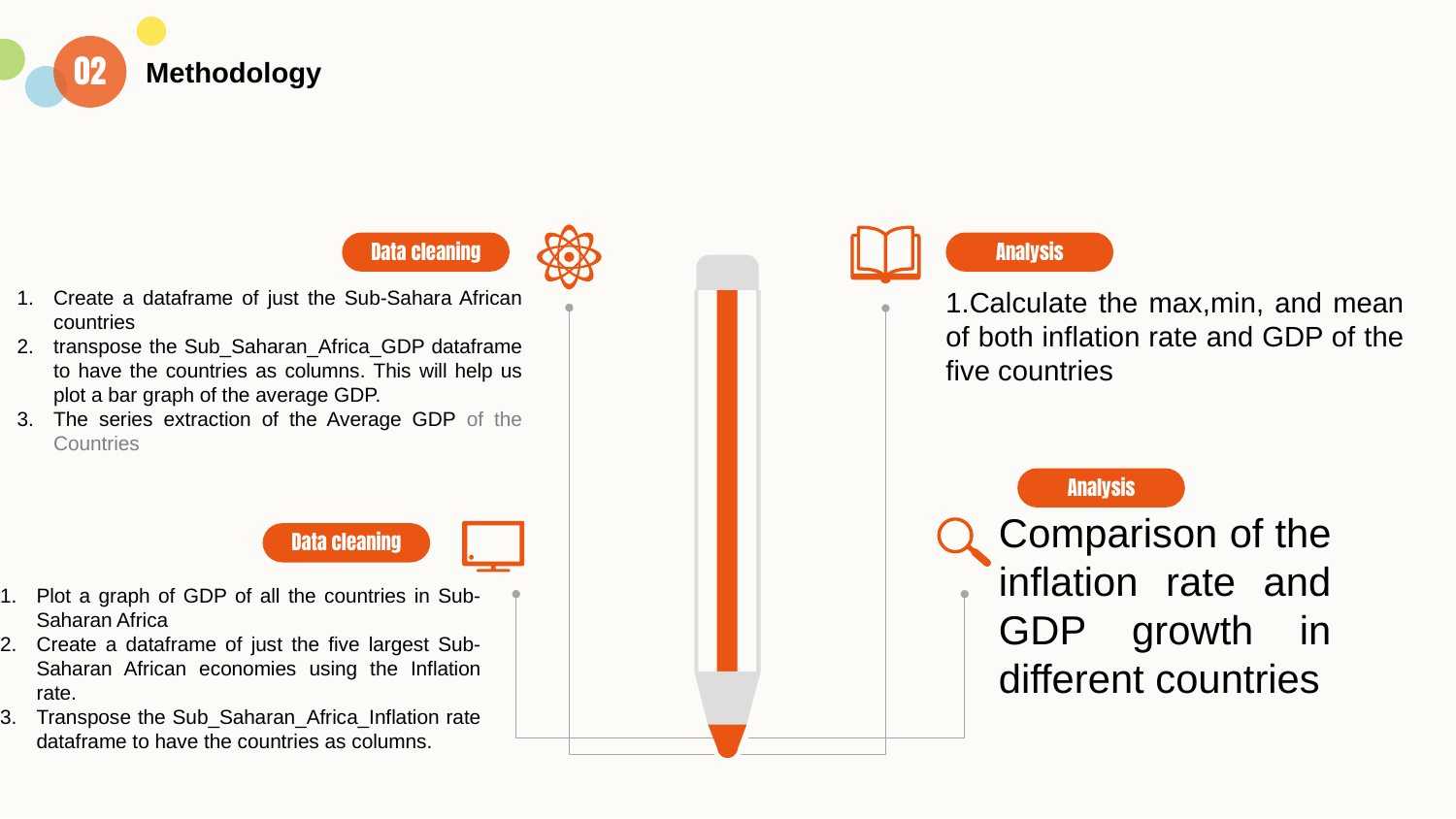

02
Methodology

Data cleaning
Analysis

Create a dataframe of just the Sub-Sahara African countries
transpose the Sub_Saharan_Africa_GDP dataframe to have the countries as columns. This will help us plot a bar graph of the average GDP.
The series extraction of the Average GDP of the Countries

1.Calculate the max,min, and mean of both inflation rate and GDP of the five countries

Analysis
Comparison of the inflation rate and GDP growth in different countries

Data cleaning
Plot a graph of GDP of all the countries in Sub-Saharan Africa
Create a dataframe of just the five largest Sub-Saharan African economies using the Inflation rate.
Transpose the Sub_Saharan_Africa_Inflation rate dataframe to have the countries as columns.